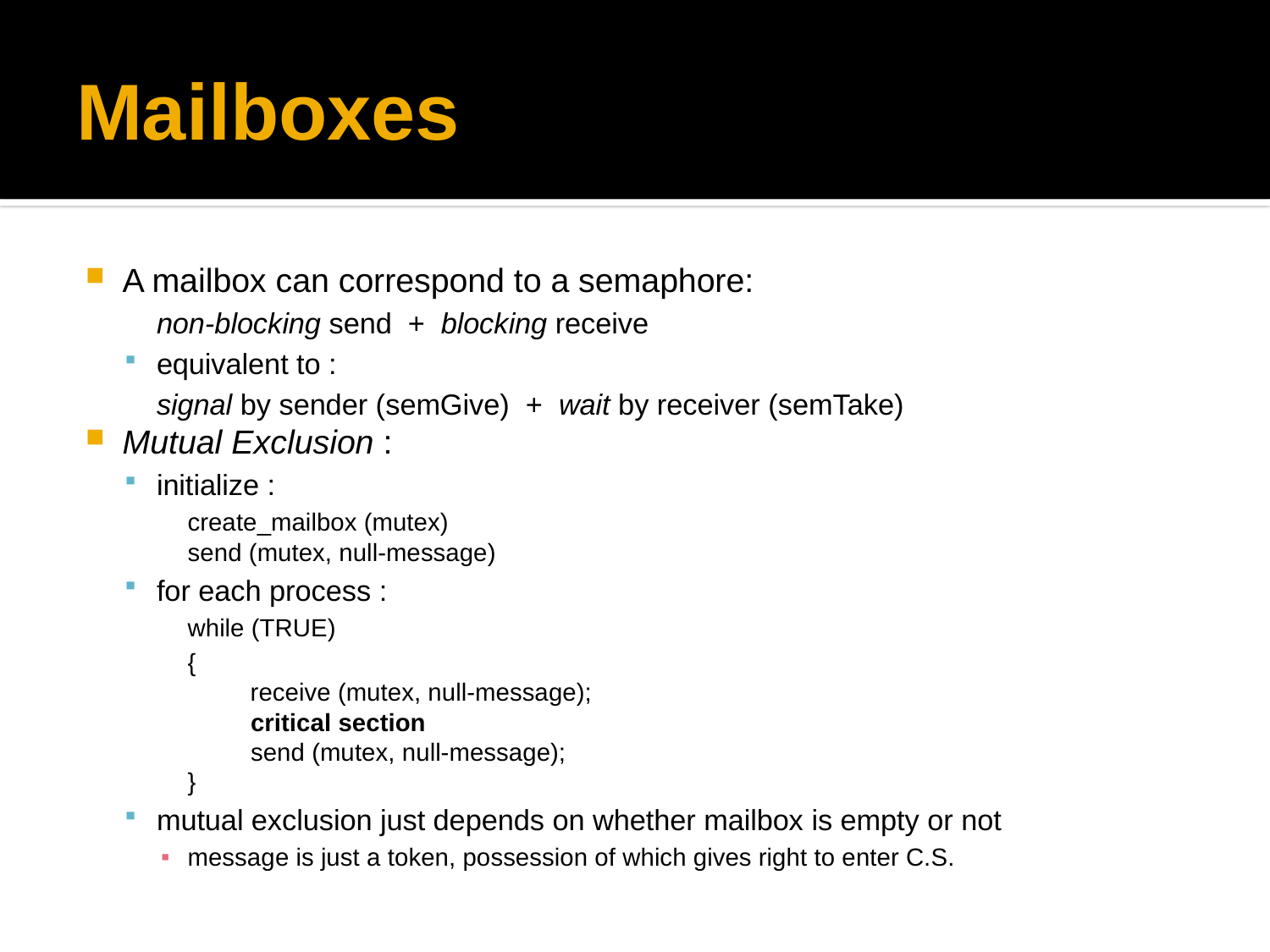

# Mailboxes
A mailbox can correspond to a semaphore:
 	non-blocking send  +  blocking receive
equivalent to :
 	signal by sender (semGive)  +  wait by receiver (semTake)
Mutual Exclusion :
initialize :
 		create_mailbox (mutex)
	send (mutex, null-message)
for each process :
 		while (TRUE)
		{
	         receive (mutex, null-message);
	         critical section
	         send (mutex, null-message);
	}
mutual exclusion just depends on whether mailbox is empty or not
message is just a token, possession of which gives right to enter C.S.